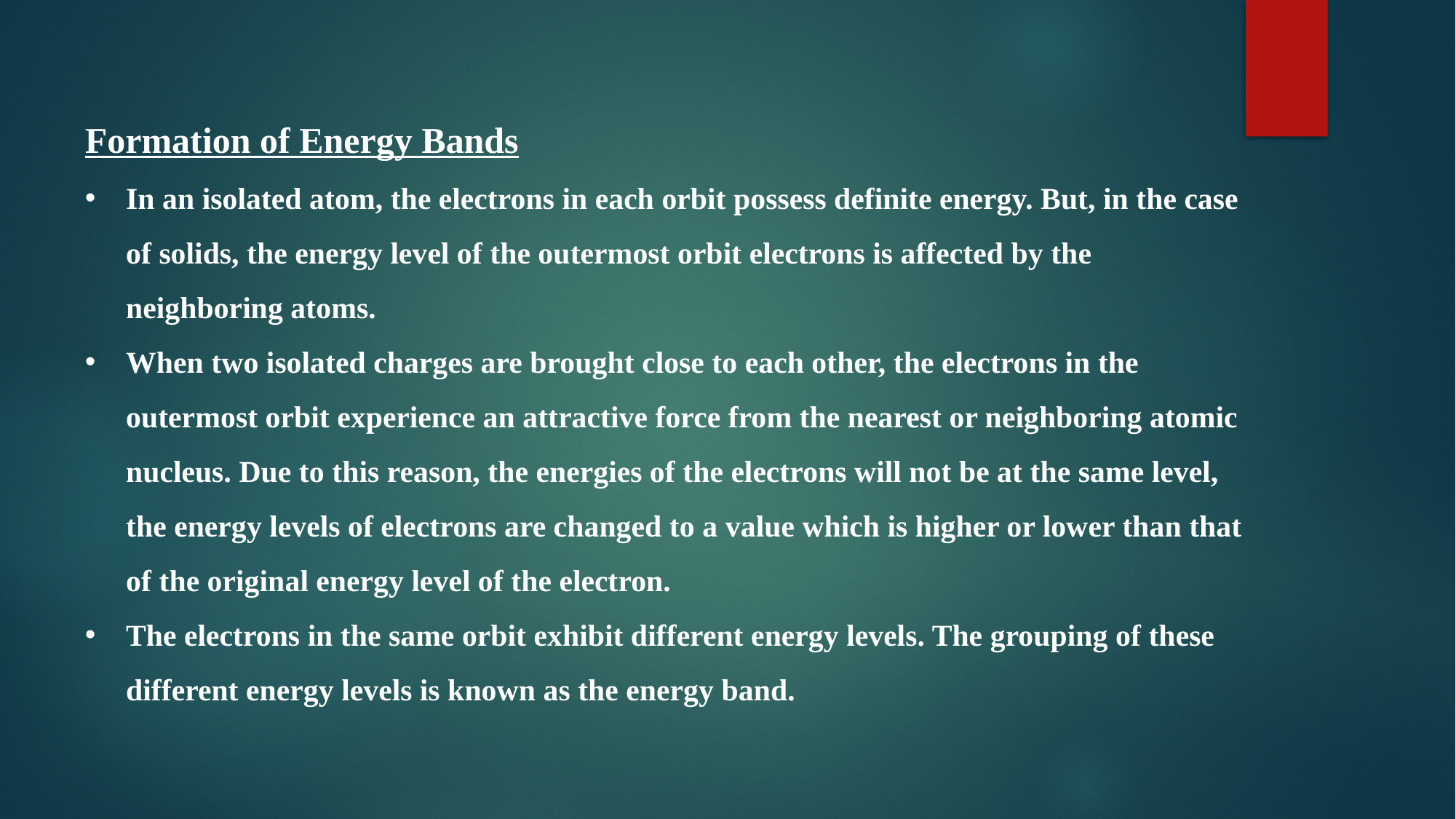

Formation of Energy Bands
In an isolated atom, the electrons in each orbit possess definite energy. But, in the case of solids, the energy level of the outermost orbit electrons is affected by the neighboring atoms.
When two isolated charges are brought close to each other, the electrons in the outermost orbit experience an attractive force from the nearest or neighboring atomic nucleus. Due to this reason, the energies of the electrons will not be at the same level, the energy levels of electrons are changed to a value which is higher or lower than that of the original energy level of the electron.
The electrons in the same orbit exhibit different energy levels. The grouping of these different energy levels is known as the energy band.